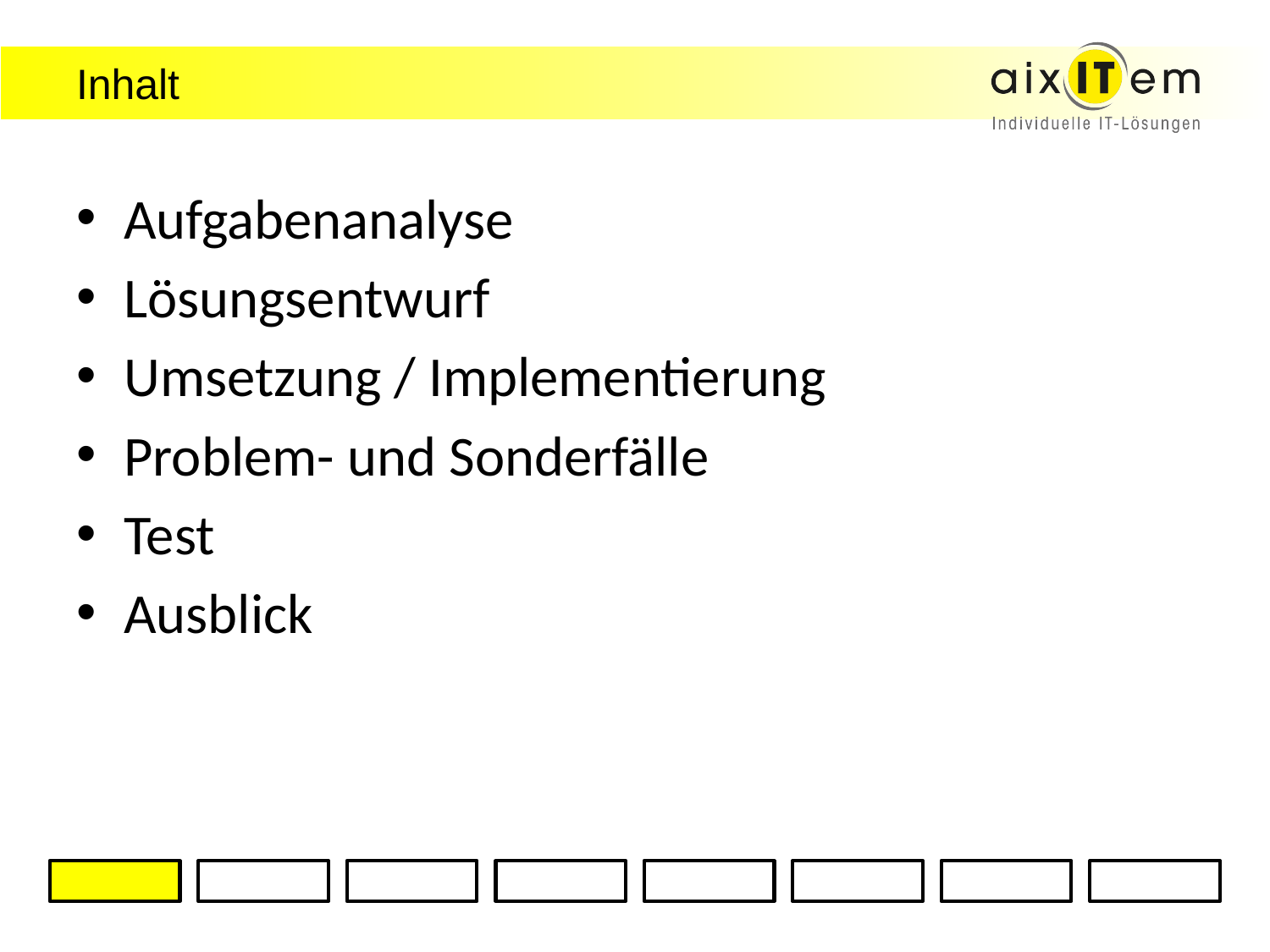

# Inhalt
Aufgabenanalyse
Lösungsentwurf
Umsetzung / Implementierung
Problem- und Sonderfälle
Test
Ausblick